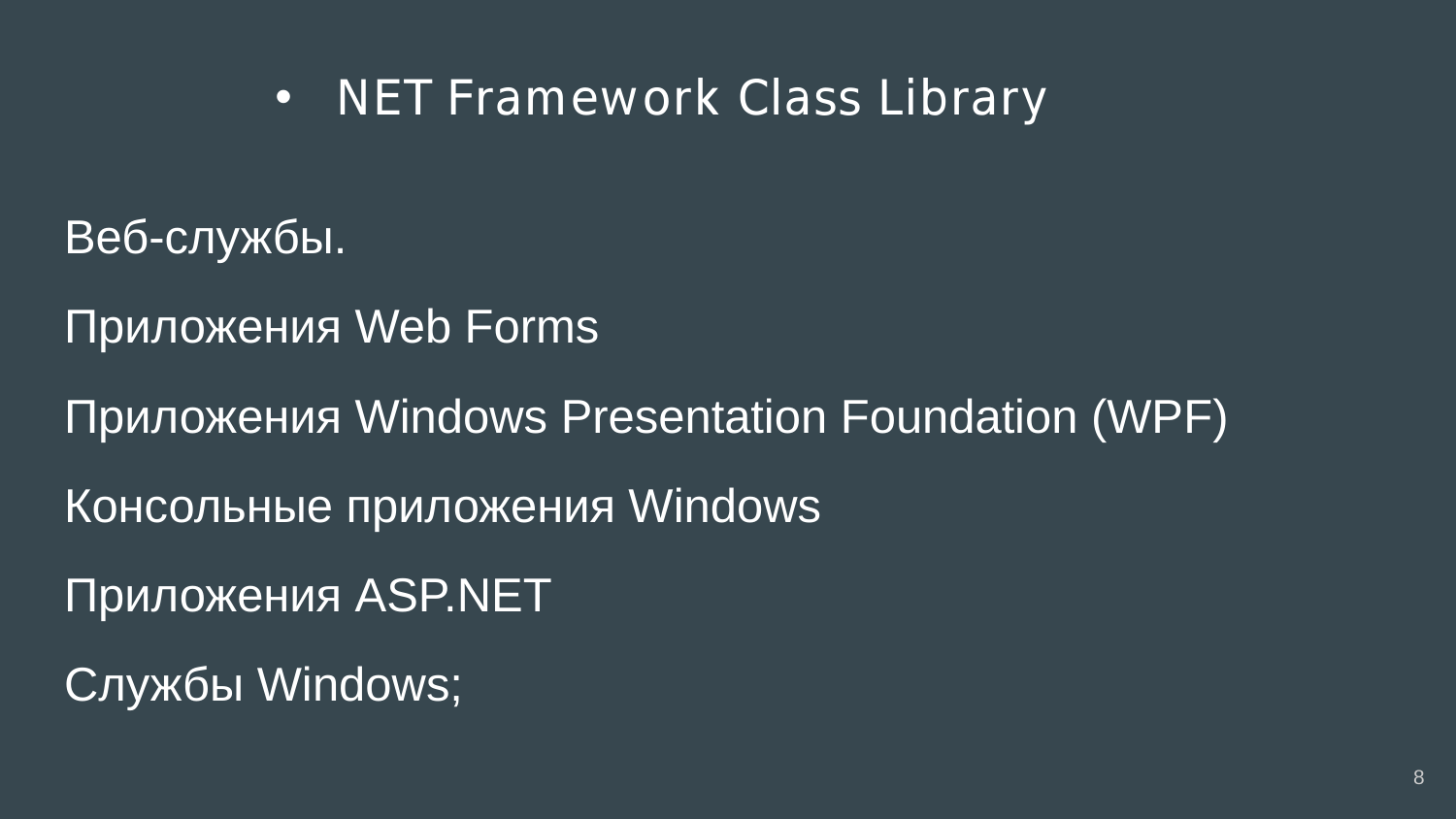

# NET Framework Class Library
Веб-службы.
Приложения Web Forms
Приложения Windows Presentation Foundation (WPF)
Консольные приложения Windows
Приложения ASP.NET
Службы Windows;
8